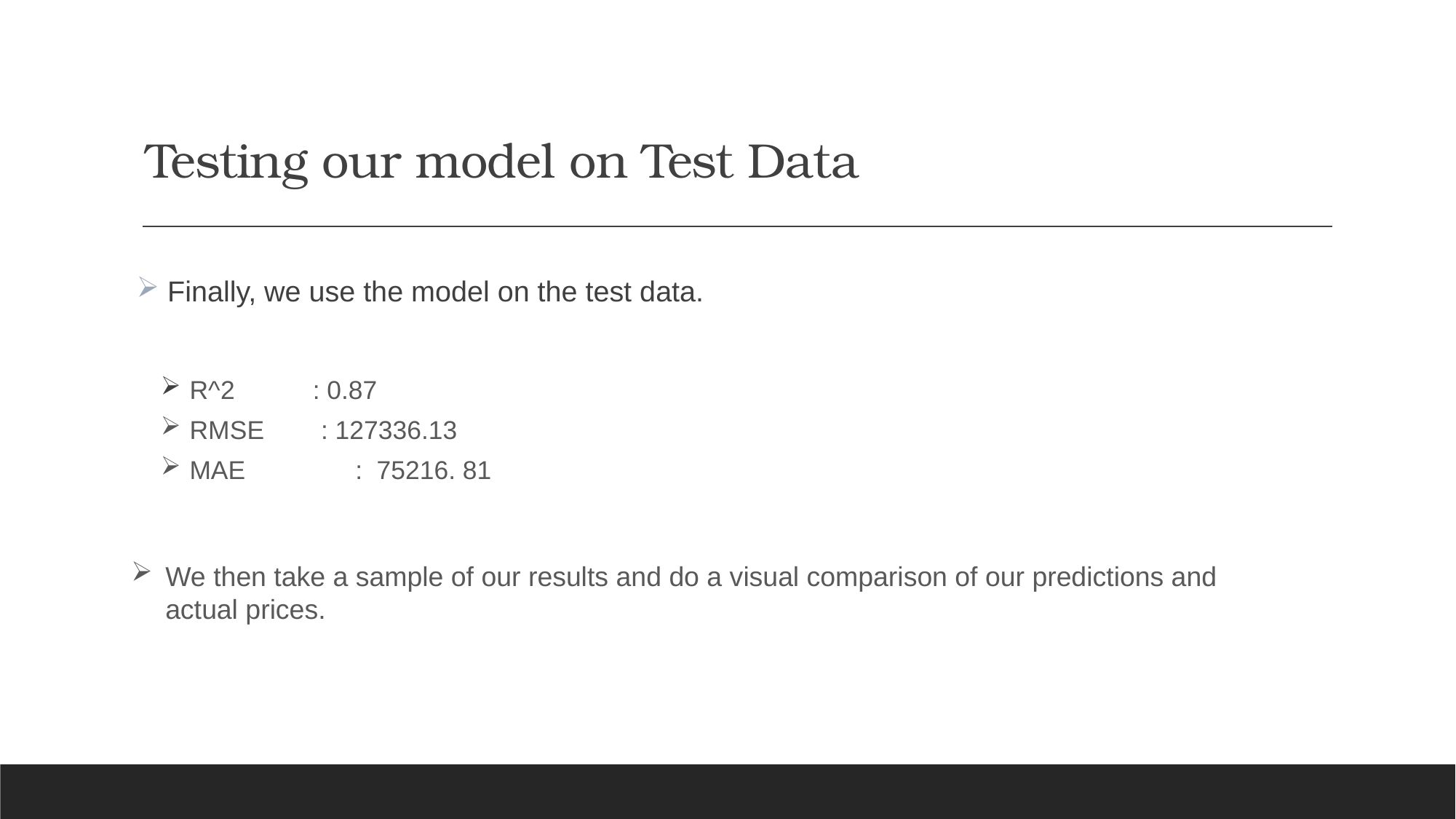

# Testing our model on Test Data
 Finally, we use the model on the test data.

 R^2           : 0.87
 RMSE        : 127336.13
 MAE 	         :  75216. 81

We then take a sample of our results and do a visual comparison of our predictions and actual prices.